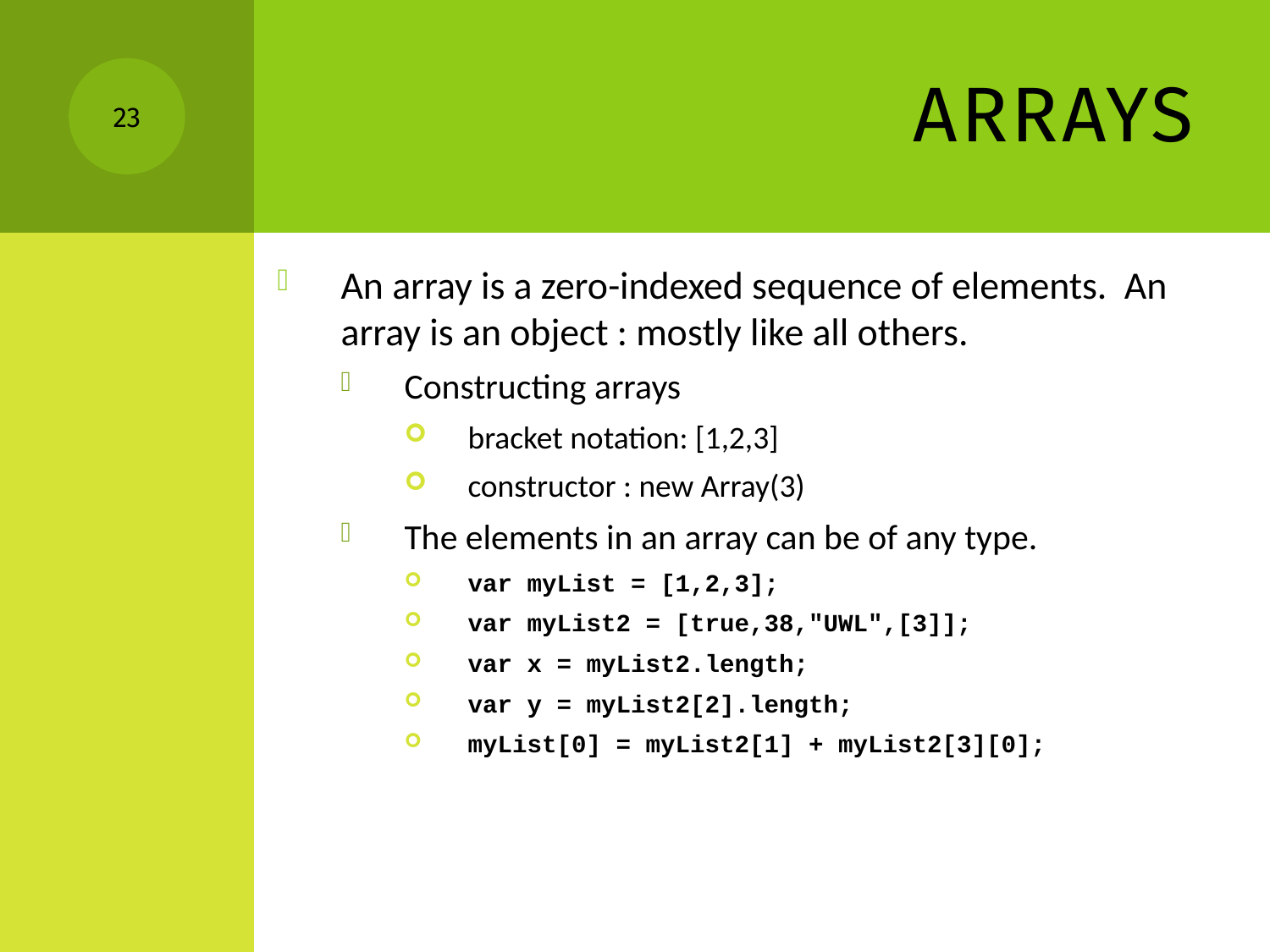

# Arrays
23
An array is a zero-indexed sequence of elements.  An array is an object : mostly like all others.
Constructing arrays
bracket notation: [1,2,3]
constructor : new Array(3)
The elements in an array can be of any type.
var myList = [1,2,3];
var myList2 = [true,38,"UWL",[3]];
var x = myList2.length;
var y = myList2[2].length;
myList[0] = myList2[1] + myList2[3][0];